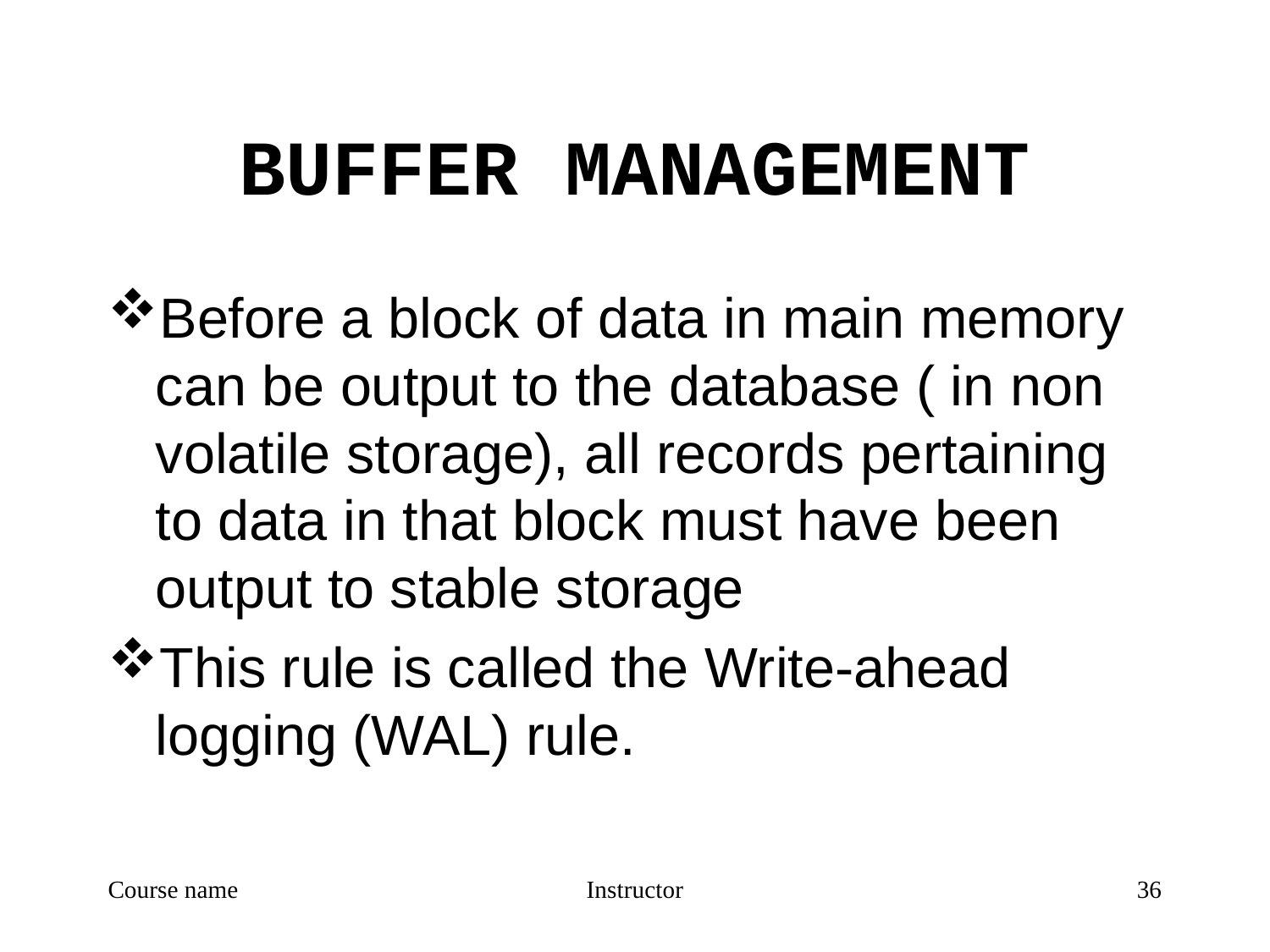

# BUFFER MANAGEMENT
Before a block of data in main memory can be output to the database ( in non volatile storage), all records pertaining to data in that block must have been output to stable storage
This rule is called the Write-ahead logging (WAL) rule.
Course name
Instructor
36